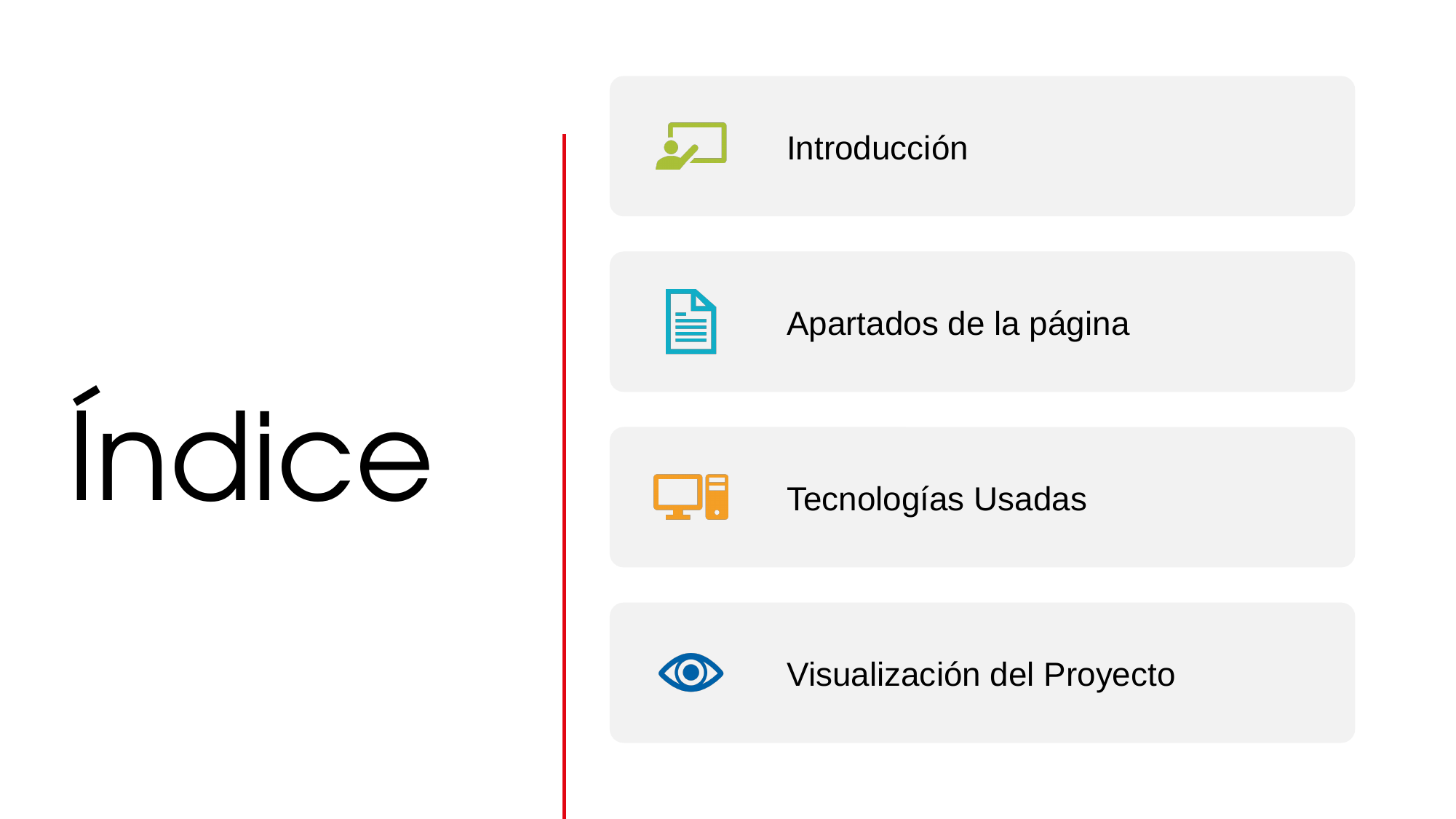

Introducción
Apartados de la página
Tecnologías Usadas
Visualización del Proyecto
# Índice